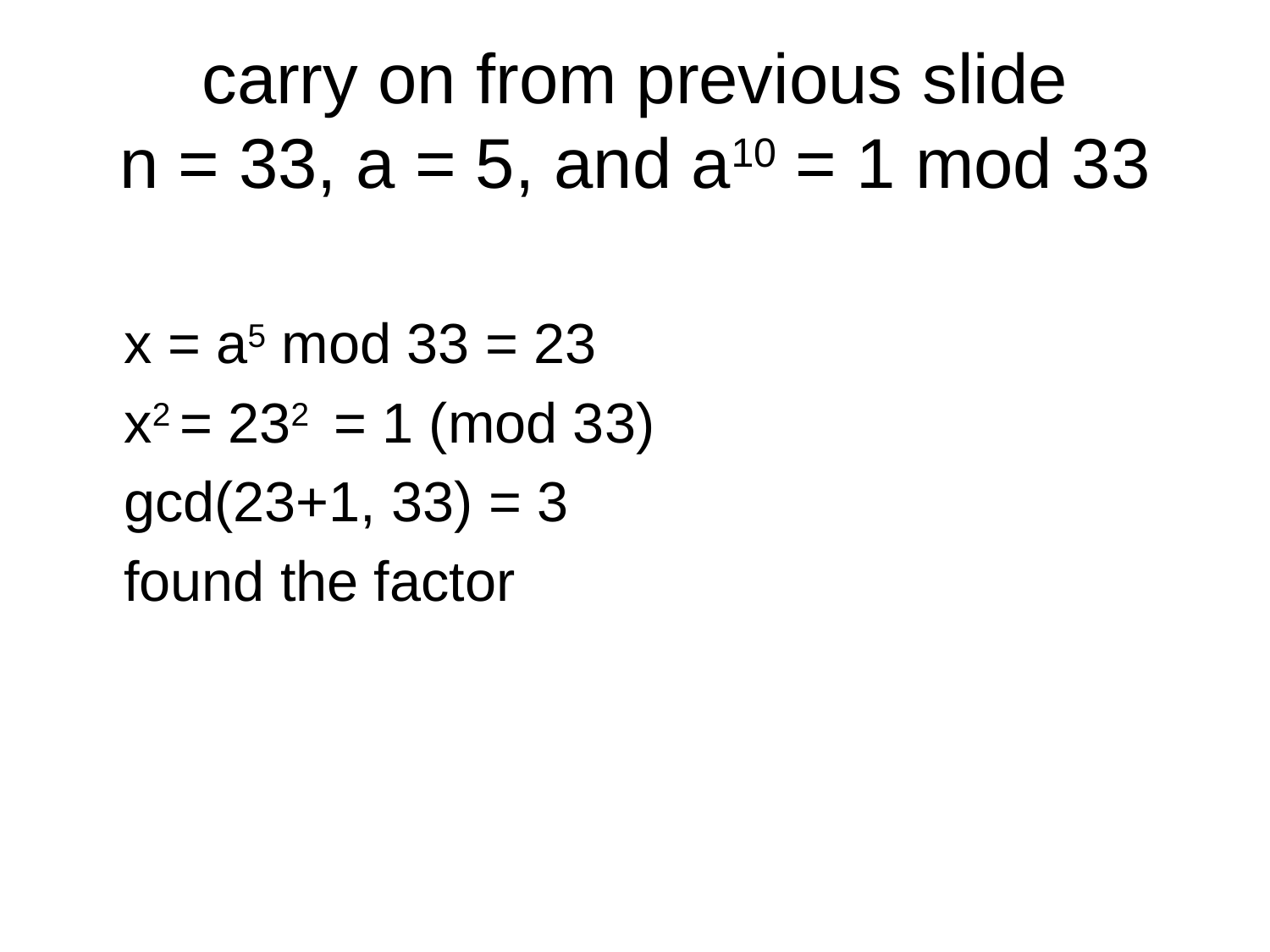

# carry on from previous slide n = 33, a = 5, and a10 = 1 mod 33

	x = a5 mod 33 = 23
	x2 = 232  = 1 (mod 33)
	gcd(23+1, 33) = 3
	found the factor